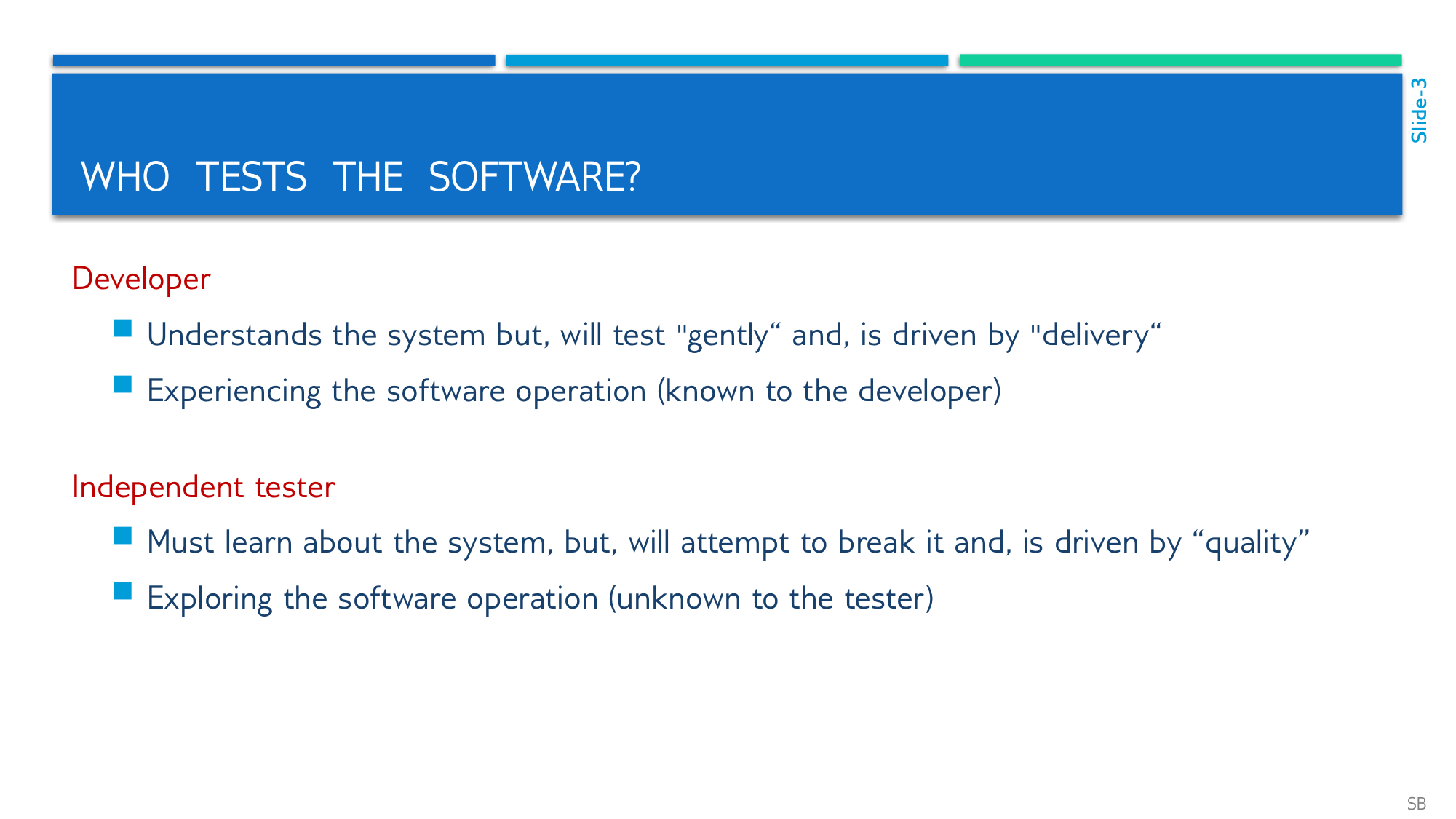

Slide-3
# Who  tests  the  software?
Developer
Understands the system but, will test "gently“ and, is driven by "delivery“
Experiencing the software operation (known to the developer)
Independent tester
Must learn about the system, but, will attempt to break it and, is driven by “quality”
Exploring the software operation (unknown to the tester)
SB